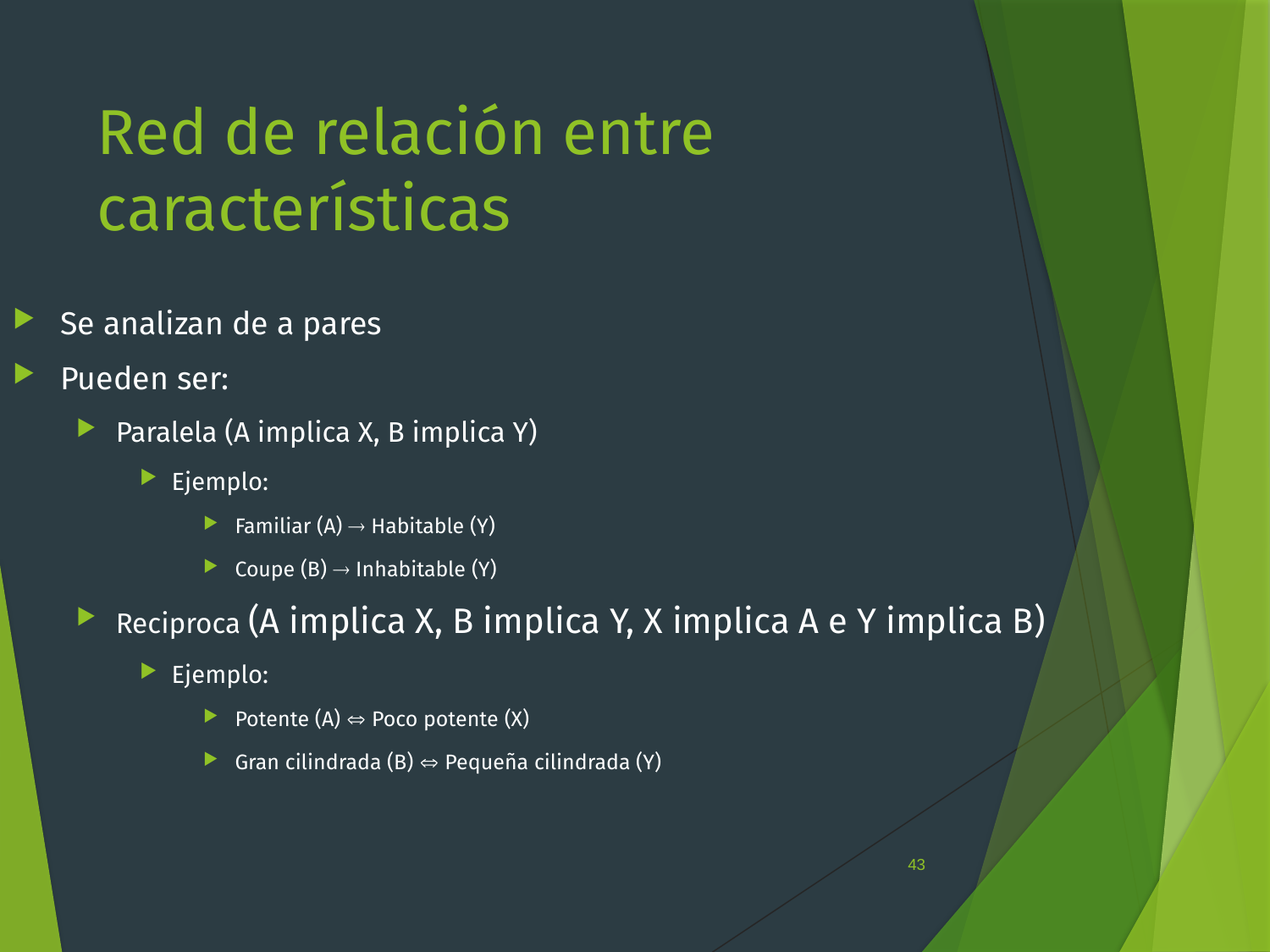

# Red de relación entre características
Se analizan de a pares
Pueden ser:
Paralela (A implica X, B implica Y)
Ejemplo:
Familiar (A) → Habitable (Y)
Coupe (B) → Inhabitable (Y)
Reciproca (A implica X, B implica Y, X implica A e Y implica B)
Ejemplo:
Potente (A) ⇔ Poco potente (X)
Gran cilindrada (B) ⇔ Pequeña cilindrada (Y)

43